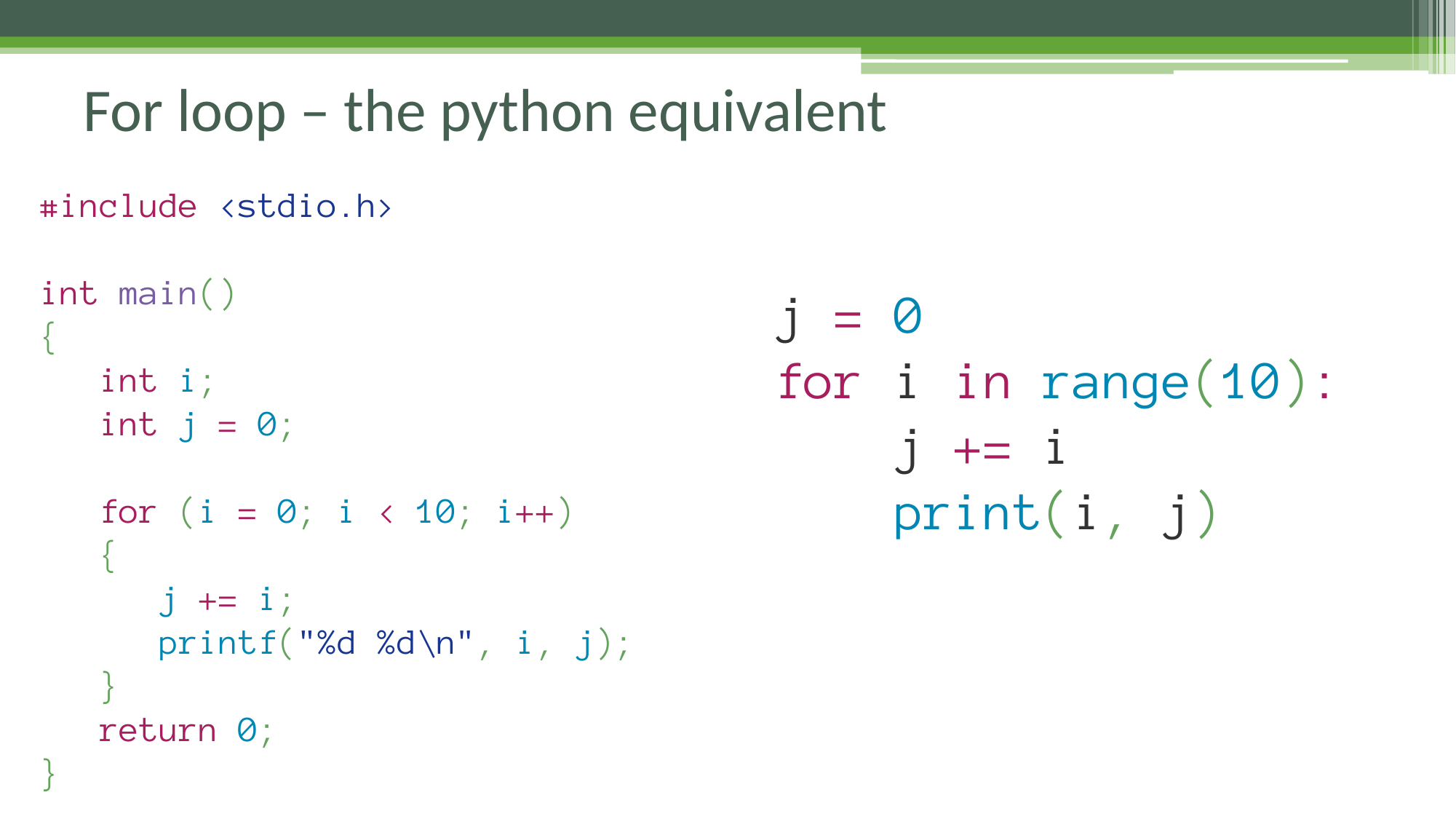

# For loop – the python equivalent
#include <stdio.h>
int main()
{
   int i;
   int j = 0;
   for (i = 0; i < 10; i++)
   {
      j += i;
      printf("%d %d\n", i, j);
   }
   return 0;
}
j = 0
for i in range(10):
    j += i
    print(i, j)